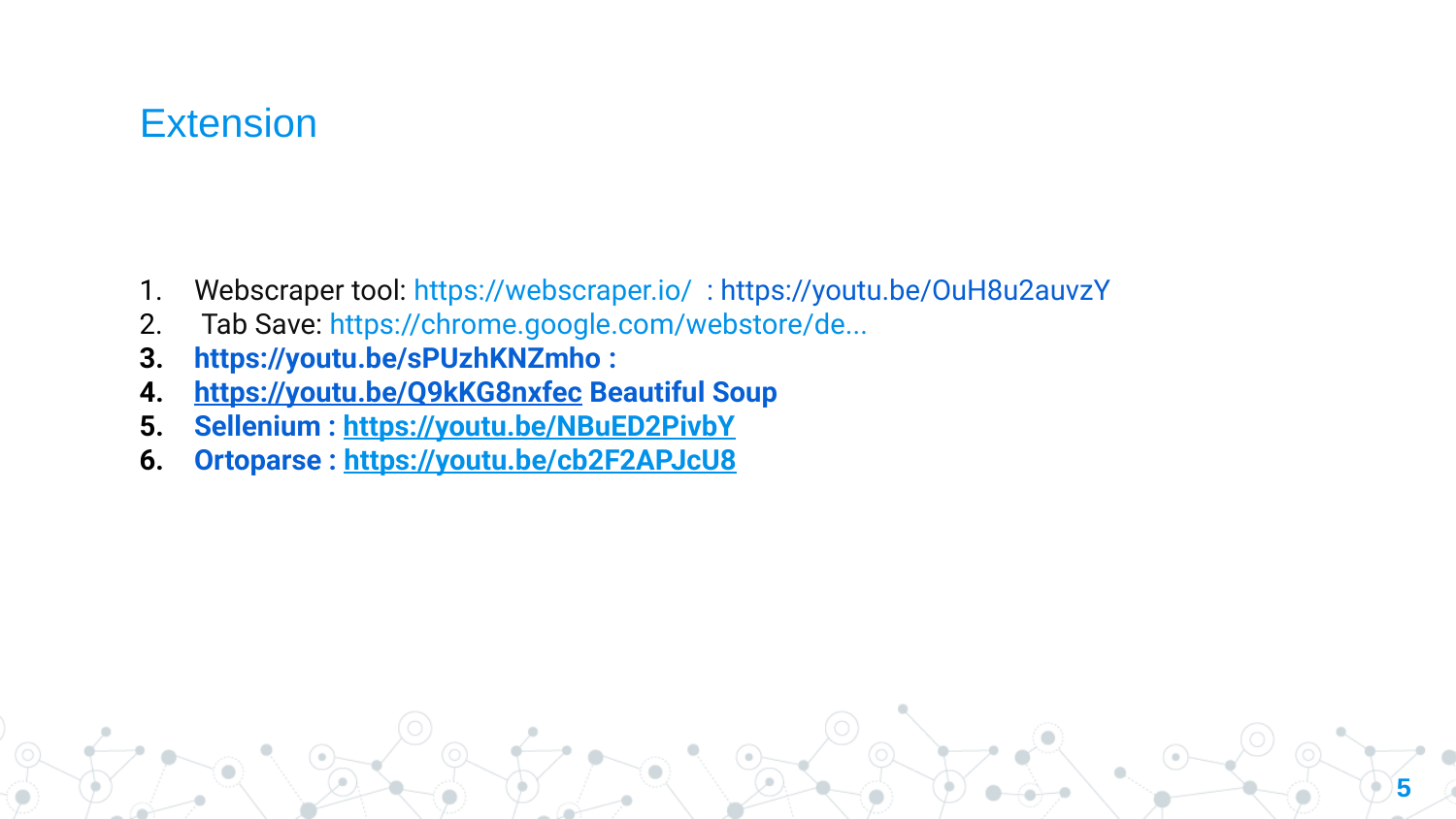

# Extension
Webscraper tool: https://webscraper.io/  : https://youtu.be/OuH8u2auvzY
 Tab Save: https://chrome.google.com/webstore/de...
https://youtu.be/sPUzhKNZmho :
https://youtu.be/Q9kKG8nxfec Beautiful Soup
Sellenium : https://youtu.be/NBuED2PivbY
Ortoparse : https://youtu.be/cb2F2APJcU8

5